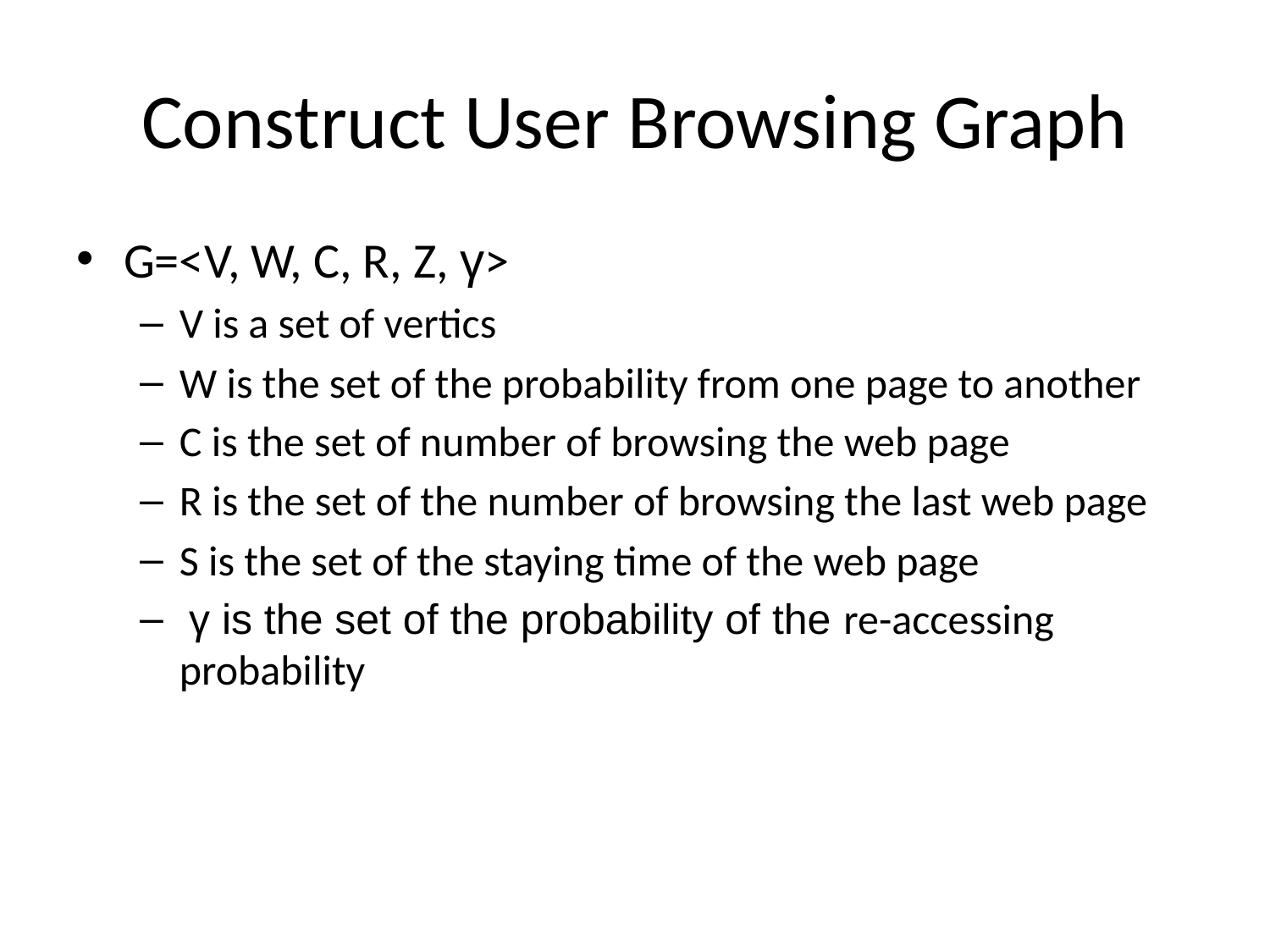

# Construct User Browsing Graph
G=<V, W, C, R, Z, γ>
V is a set of vertics
W is the set of the probability from one page to another
C is the set of number of browsing the web page
R is the set of the number of browsing the last web page
S is the set of the staying time of the web page
 γ is the set of the probability of the re-accessing probability